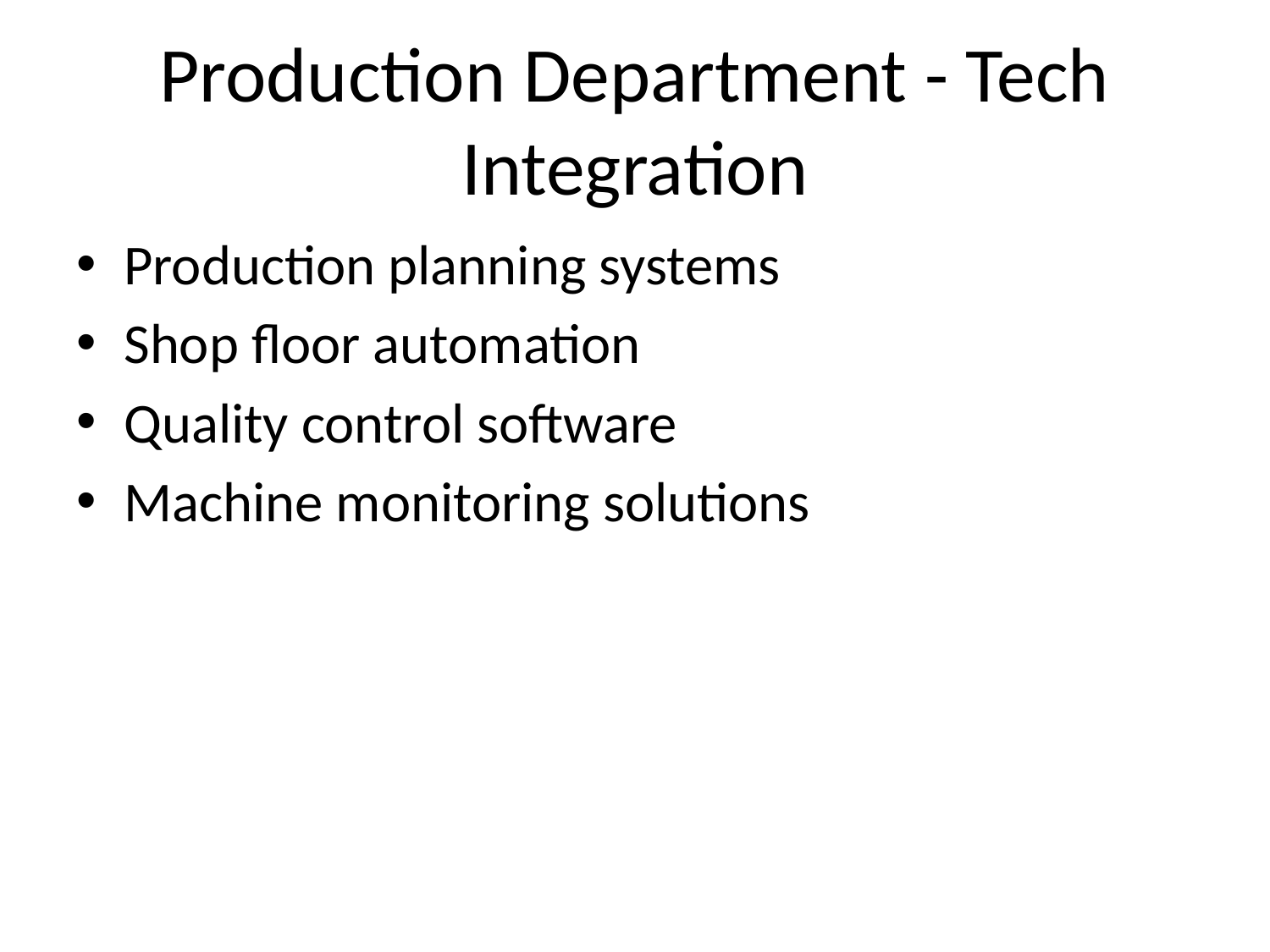

# Production Department - Tech Integration
Production planning systems
Shop floor automation
Quality control software
Machine monitoring solutions